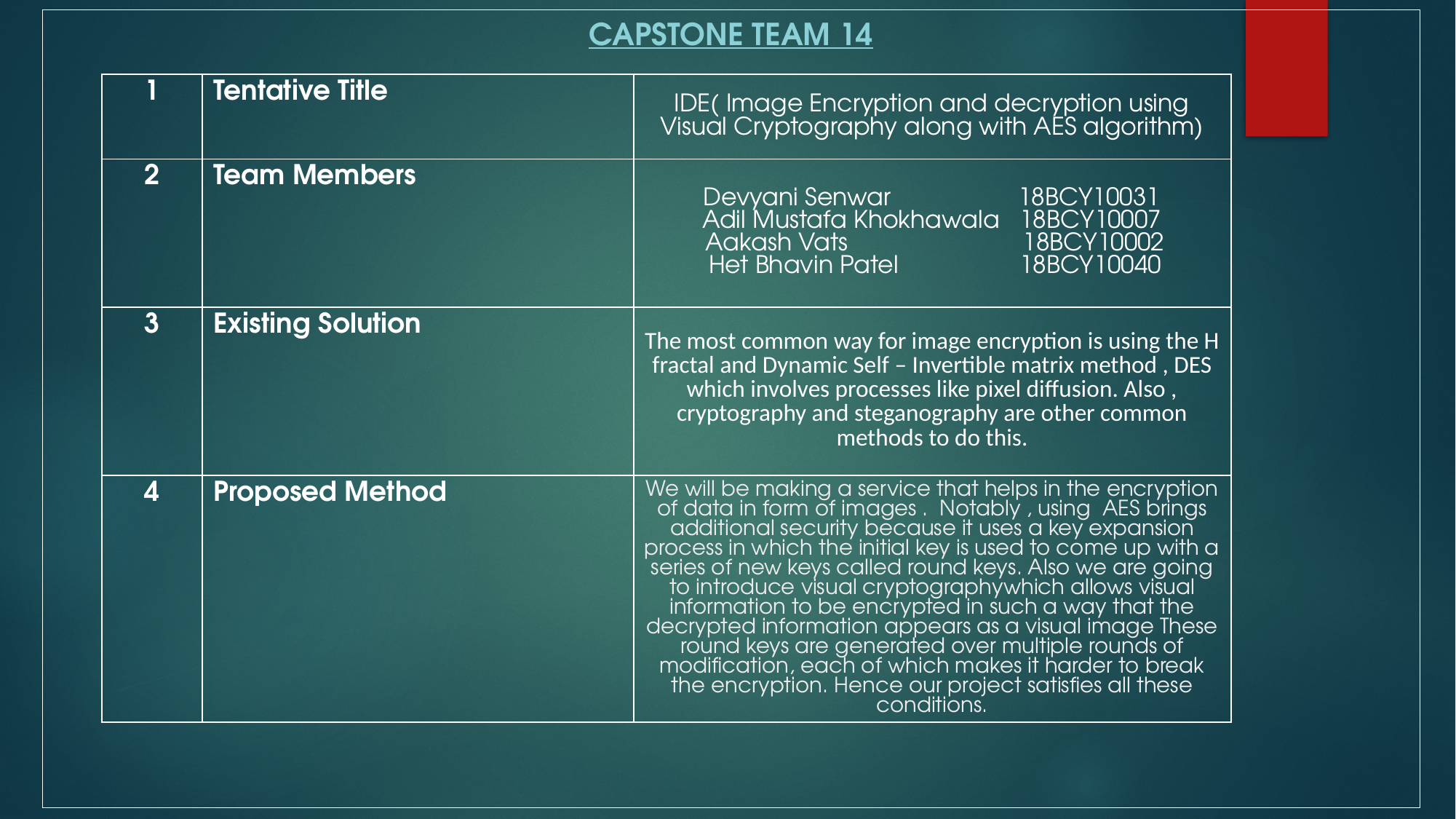

Capstone Team 14
| 1 | Tentative Title | IDE( Image Encryption and decryption using Visual Cryptography along with AES algorithm) |
| --- | --- | --- |
| 2 | Team Members | Devyani Senwar 18BCY10031 Adil Mustafa Khokhawala 18BCY10007 Aakash Vats 18BCY10002 Het Bhavin Patel 18BCY10040 |
| 3 | Existing Solution | The most common way for image encryption is using the H fractal and Dynamic Self – Invertible matrix method , DES which involves processes like pixel diffusion. Also , cryptography and steganography are other common methods to do this. |
| 4 | Proposed Method | We will be making a service that helps in the encryption of data in form of images . Notably , using AES brings additional security because it uses a key expansion process in which the initial key is used to come up with a series of new keys called round keys. Also we are going to introduce visual cryptographywhich allows visual information to be encrypted in such a way that the decrypted information appears as a visual image These round keys are generated over multiple rounds of modification, each of which makes it harder to break the encryption. Hence our project satisfies all these conditions. |